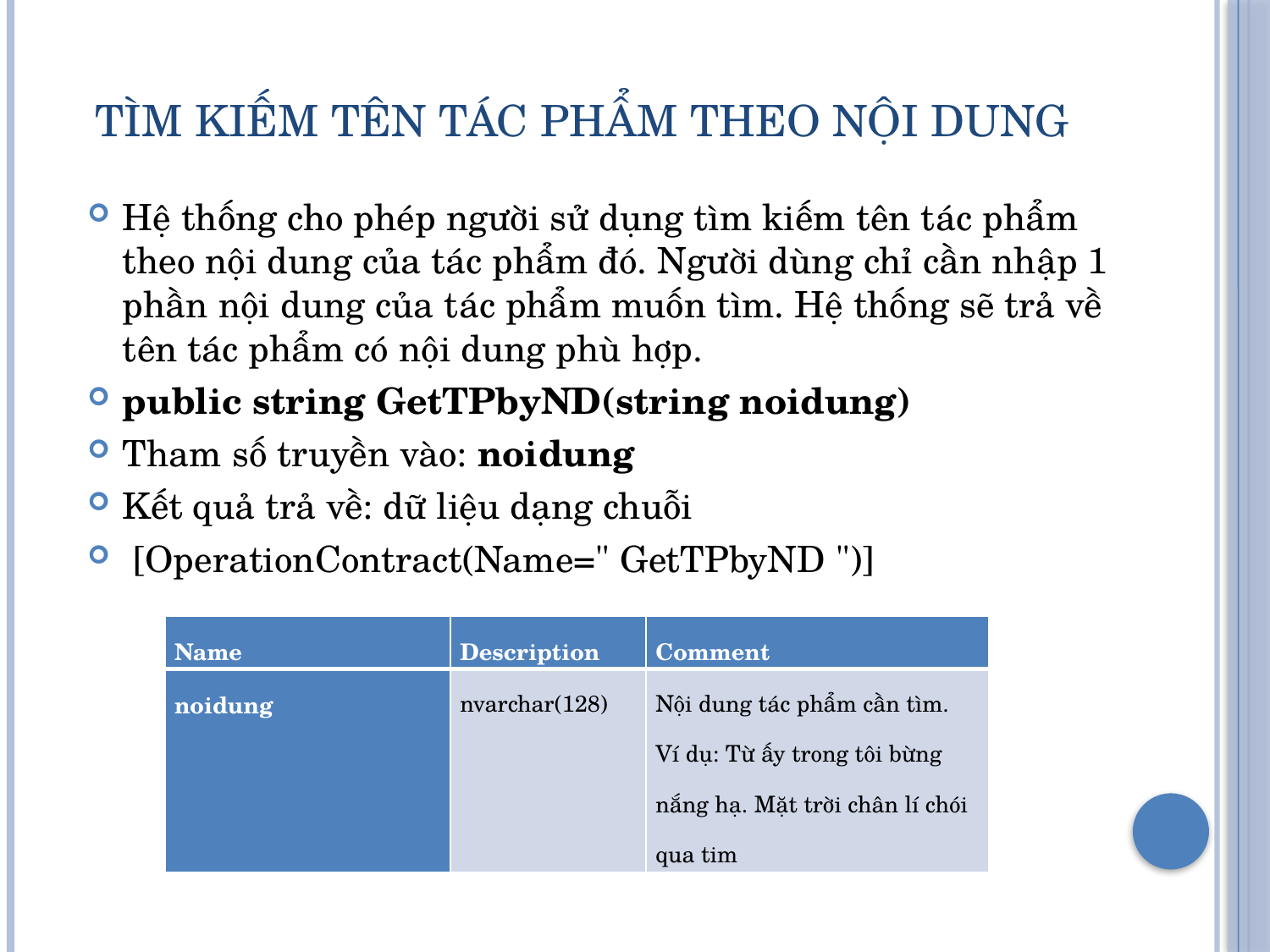

# Tìm kiếm tên tác phẩm theo nội dung
Hệ thống cho phép người sử dụng tìm kiếm tên tác phẩm theo nội dung của tác phẩm đó. Người dùng chỉ cần nhập 1 phần nội dung của tác phẩm muốn tìm. Hệ thống sẽ trả về tên tác phẩm có nội dung phù hợp.
public string GetTPbyND(string noidung)
Tham số truyền vào: noidung
Kết quả trả về: dữ liệu dạng chuỗi
 [OperationContract(Name=" GetTPbyND ")]
| Name | Description | Comment |
| --- | --- | --- |
| noidung | nvarchar(128) | Nội dung tác phẩm cần tìm. Ví dụ: Từ ấy trong tôi bừng nắng hạ. Mặt trời chân lí chói qua tim |